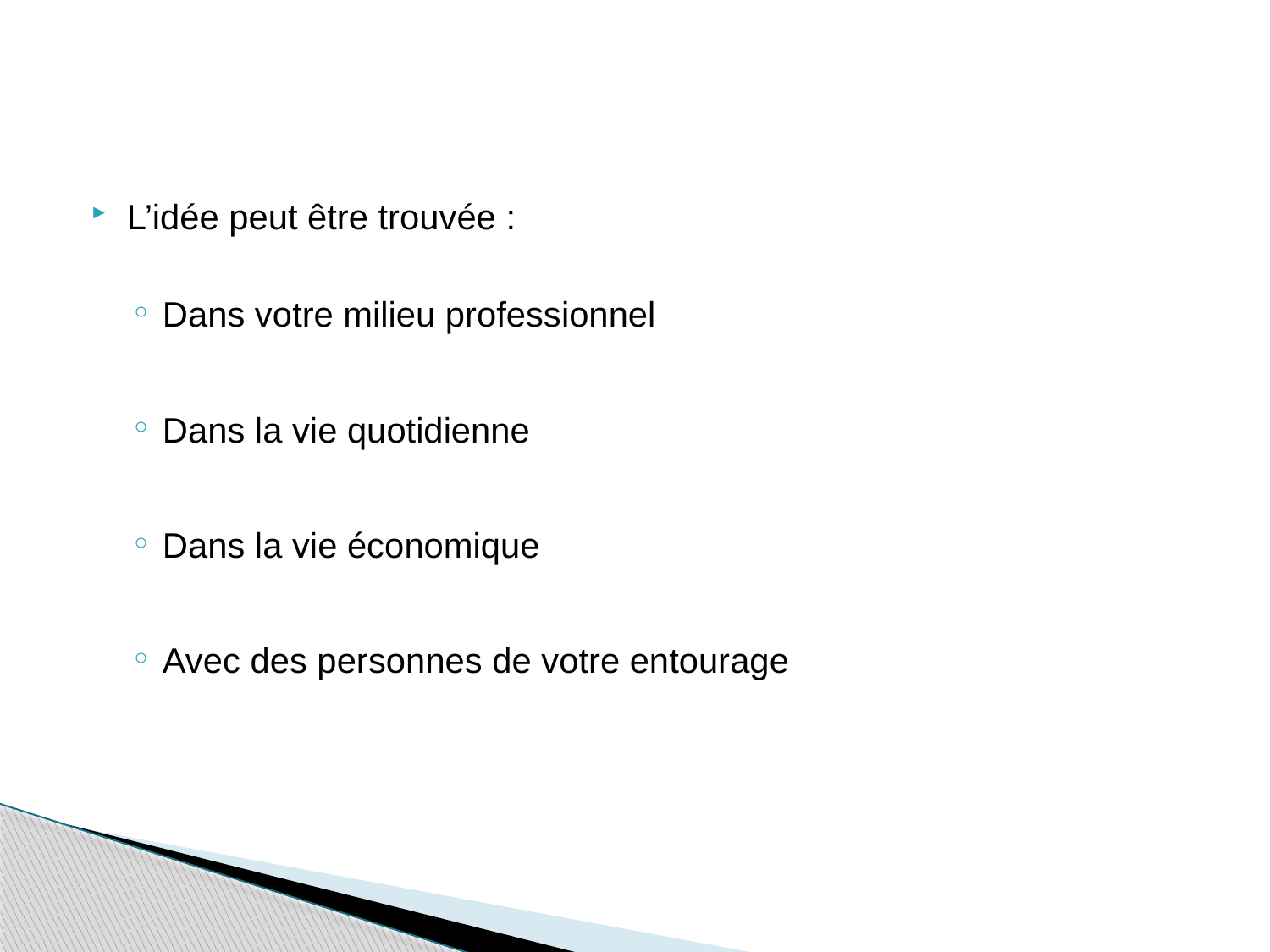

L’idée peut être trouvée :

Dans votre milieu professionnel

Dans la vie quotidienne

Dans la vie économique

Avec des personnes de votre entourage